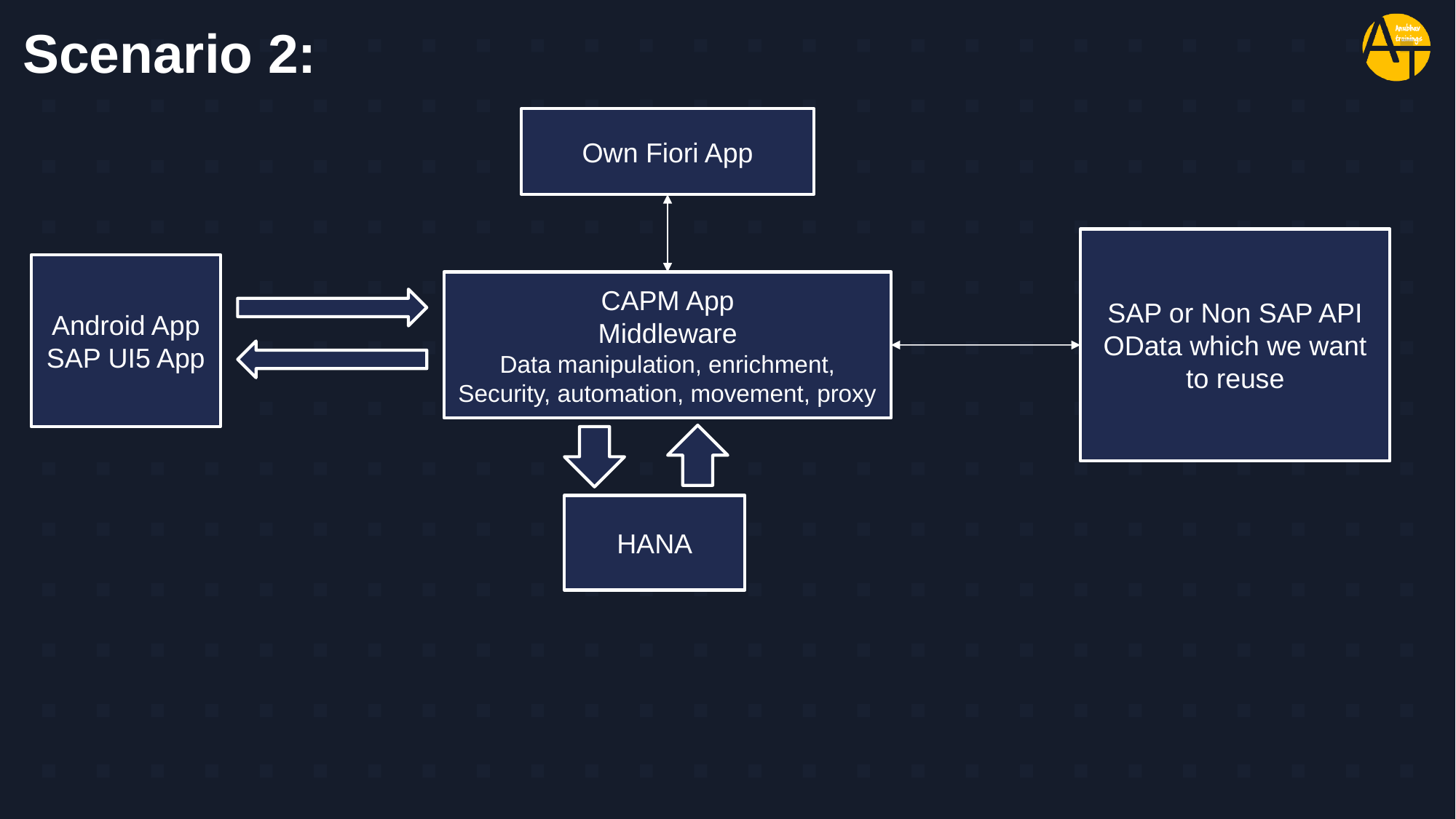

# Scenario 2:
Own Fiori App
SAP or Non SAP API OData which we want to reuse
Android App
SAP UI5 App
CAPM App
Middleware
Data manipulation, enrichment, Security, automation, movement, proxy

HANA